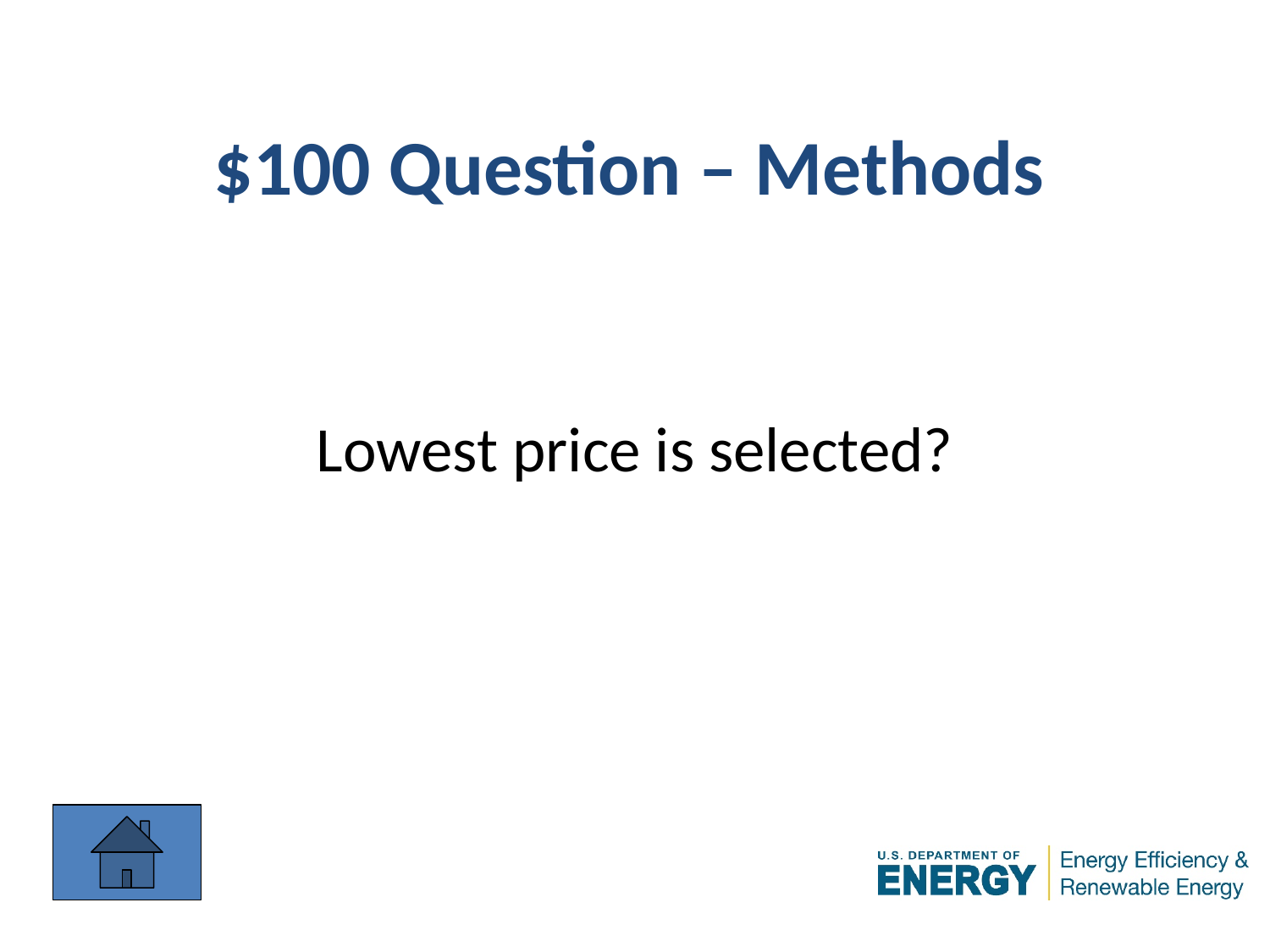

# $100 Question – Methods
Lowest price is selected?